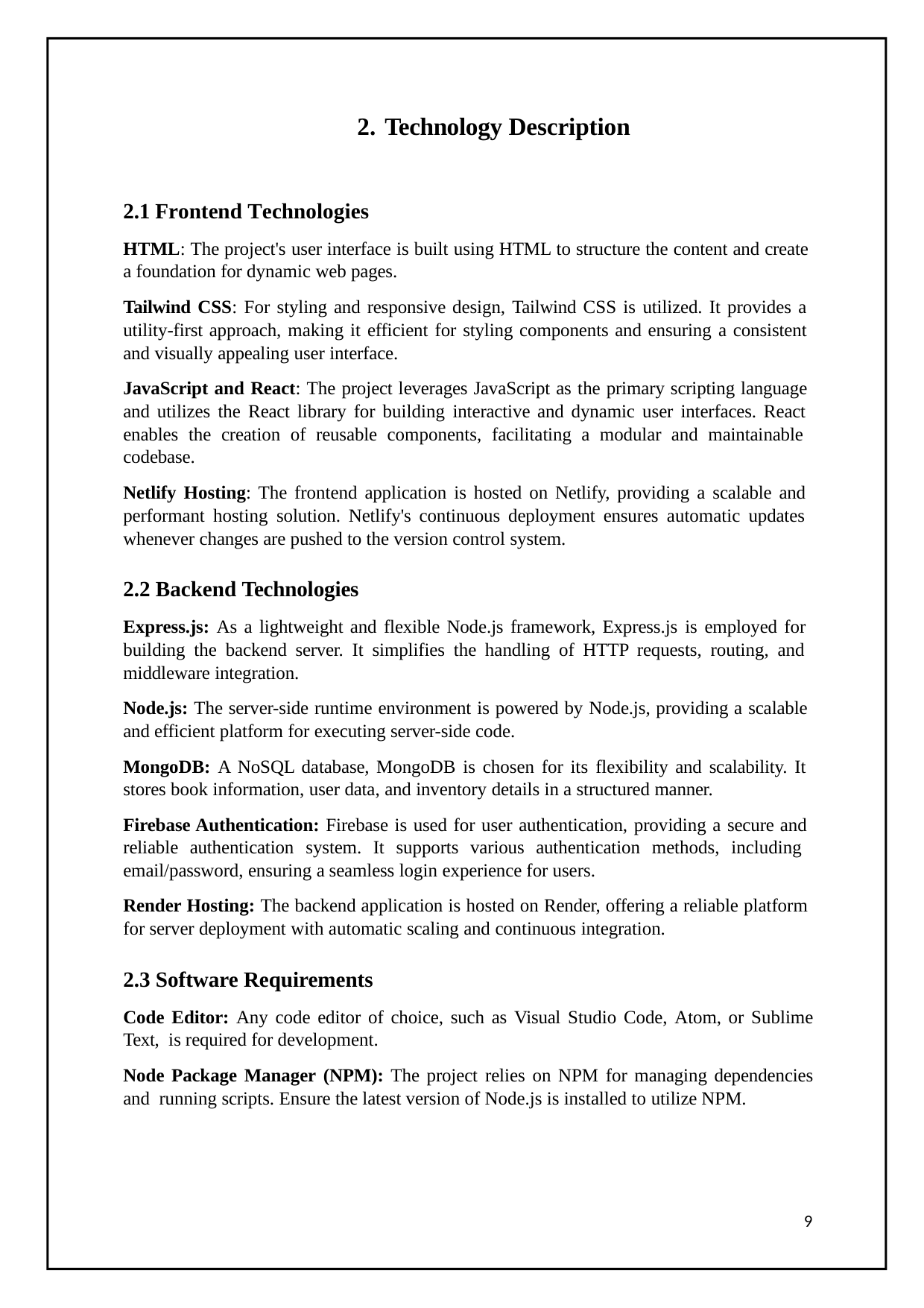

2. Technology Description
2.1 Frontend Technologies
HTML: The project's user interface is built using HTML to structure the content and create  a foundation for dynamic web pages.
Tailwind CSS: For styling and responsive design, Tailwind CSS is utilized. It provides a  utility-first approach, making it efficient for styling components and ensuring a consistent  and visually appealing user interface.
JavaScript and React: The project leverages JavaScript as the primary scripting language  and utilizes the React library for building interactive and dynamic user interfaces. React  enables the creation of reusable components, facilitating a modular and maintainable  codebase.
Netlify Hosting: The frontend application is hosted on Netlify, providing a scalable and  performant hosting solution. Netlify's continuous deployment ensures automatic updates  whenever changes are pushed to the version control system.

2.2 Backend Technologies
Express.js: As a lightweight and flexible Node.js framework, Express.js is employed for  building the backend server. It simplifies the handling of HTTP requests, routing, and  middleware integration.
Node.js: The server-side runtime environment is powered by Node.js, providing a scalable  and efficient platform for executing server-side code.
MongoDB: A NoSQL database, MongoDB is chosen for its flexibility and scalability. It  stores book information, user data, and inventory details in a structured manner.
Firebase Authentication: Firebase is used for user authentication, providing a secure and  reliable authentication system. It supports various authentication methods, including  email/password, ensuring a seamless login experience for users.
Render Hosting: The backend application is hosted on Render, offering a reliable platform  for server deployment with automatic scaling and continuous integration.

2.3 Software Requirements
Code Editor: Any code editor of choice, such as Visual Studio Code, Atom, or Sublime Text,  is required for development.
Node Package Manager (NPM): The project relies on NPM for managing dependencies and  running scripts. Ensure the latest version of Node.js is installed to utilize NPM.
9